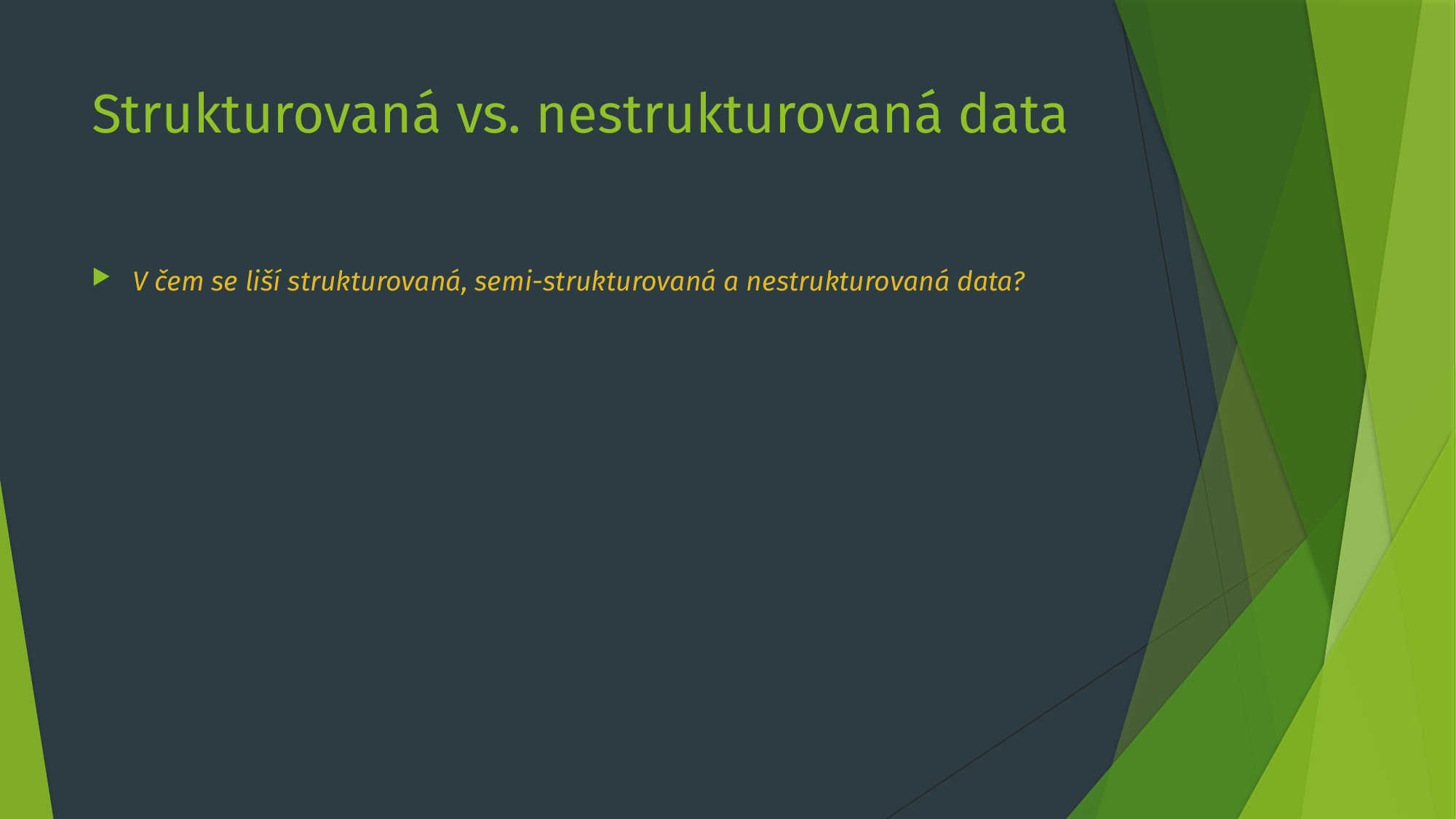

# Strukturovaná vs. nestrukturovaná data
V čem se liší strukturovaná, semi-strukturovaná a nestrukturovaná data?